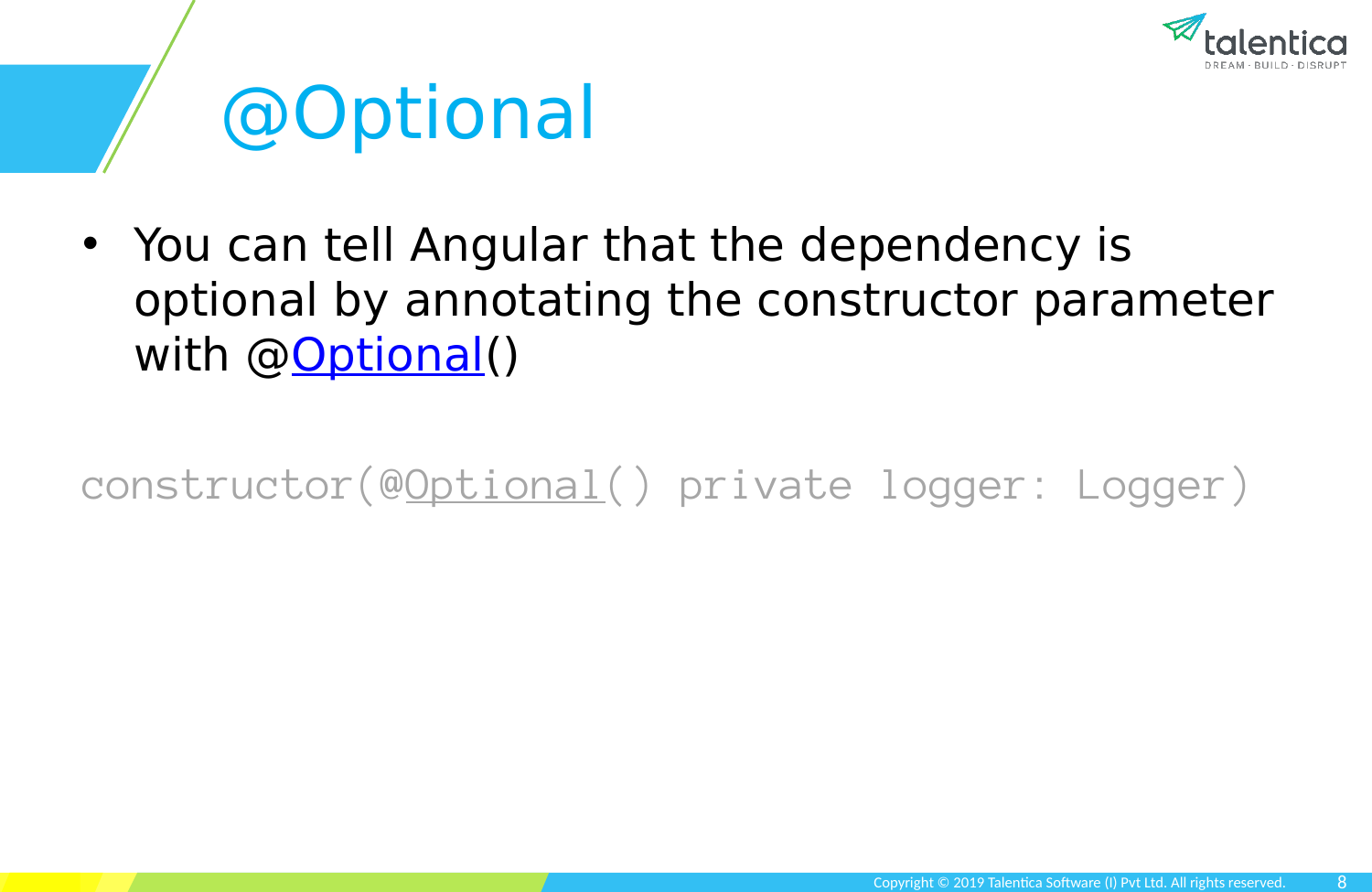

# @Optional
You can tell Angular that the dependency is optional by annotating the constructor parameter with @Optional()

constructor(@Optional() private logger: Logger)
8